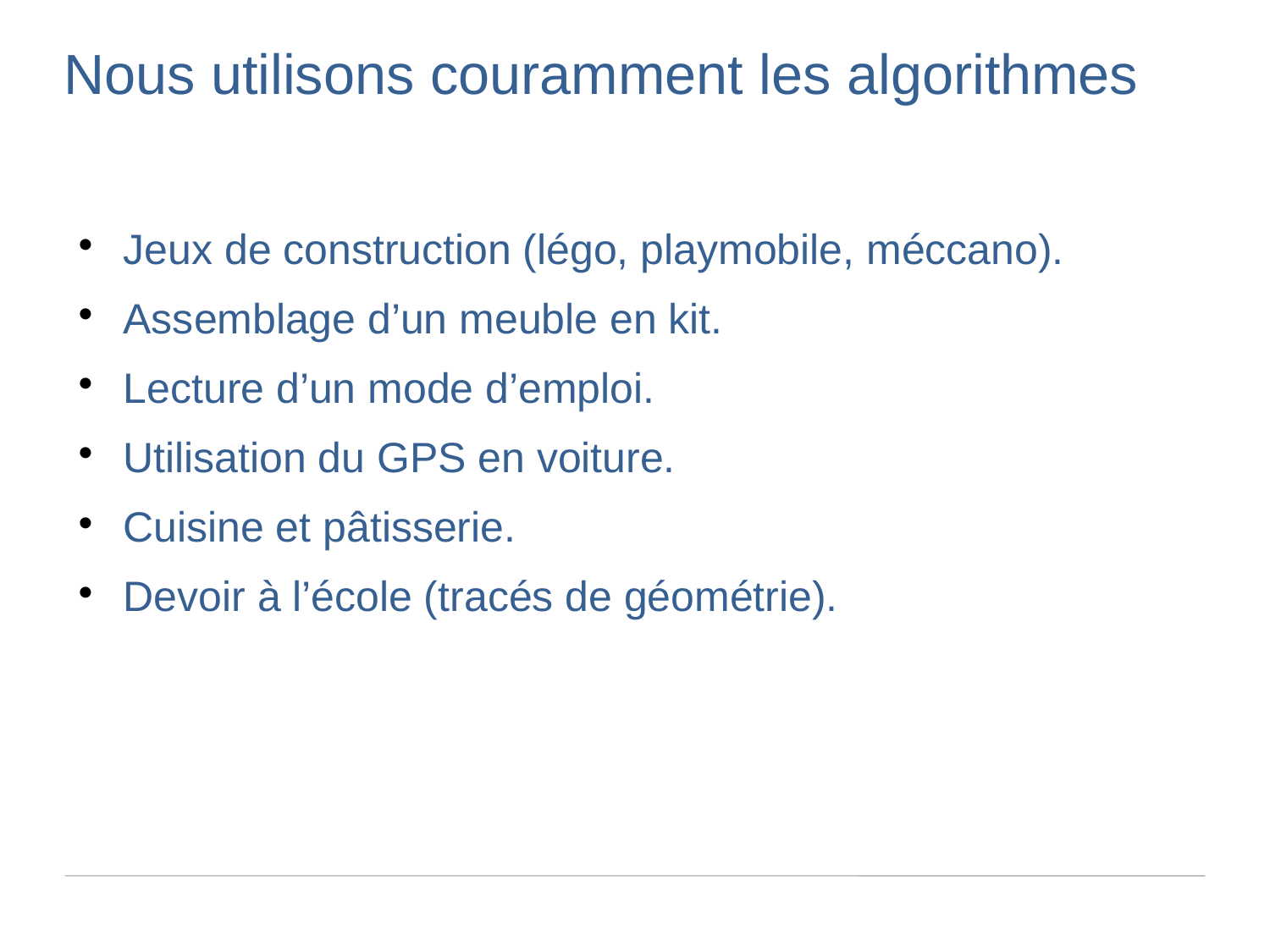

Nous utilisons couramment les algorithmes
Jeux de construction (légo, playmobile, méccano).
Assemblage d’un meuble en kit.
Lecture d’un mode d’emploi.
Utilisation du GPS en voiture.
Cuisine et pâtisserie.
Devoir à l’école (tracés de géométrie).